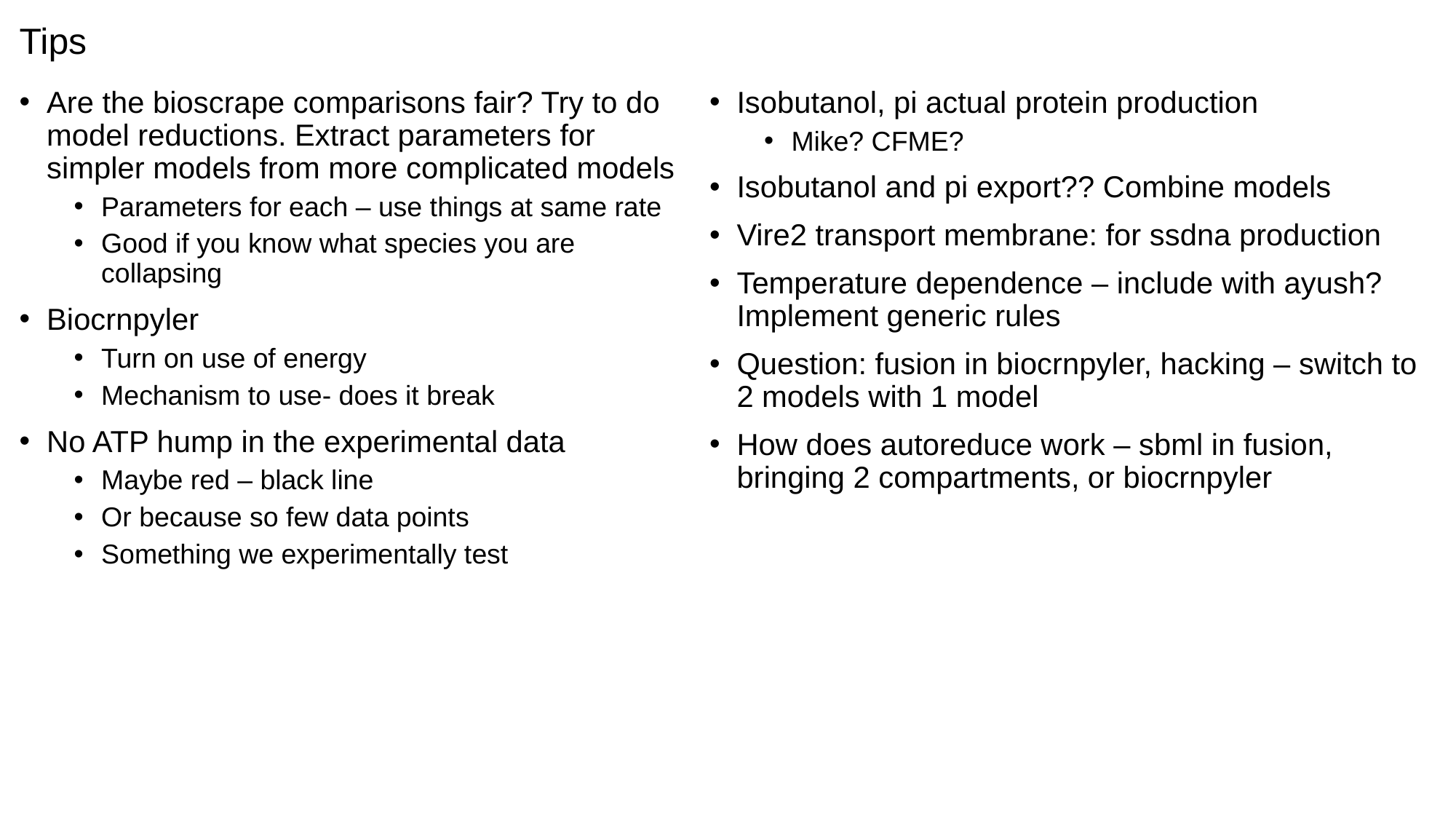

# Tips
Isobutanol, pi actual protein production
Mike? CFME?
Isobutanol and pi export?? Combine models
Vire2 transport membrane: for ssdna production
Temperature dependence – include with ayush? Implement generic rules
Question: fusion in biocrnpyler, hacking – switch to 2 models with 1 model
How does autoreduce work – sbml in fusion, bringing 2 compartments, or biocrnpyler
Are the bioscrape comparisons fair? Try to do model reductions. Extract parameters for simpler models from more complicated models
Parameters for each – use things at same rate
Good if you know what species you are collapsing
Biocrnpyler
Turn on use of energy
Mechanism to use- does it break
No ATP hump in the experimental data
Maybe red – black line
Or because so few data points
Something we experimentally test